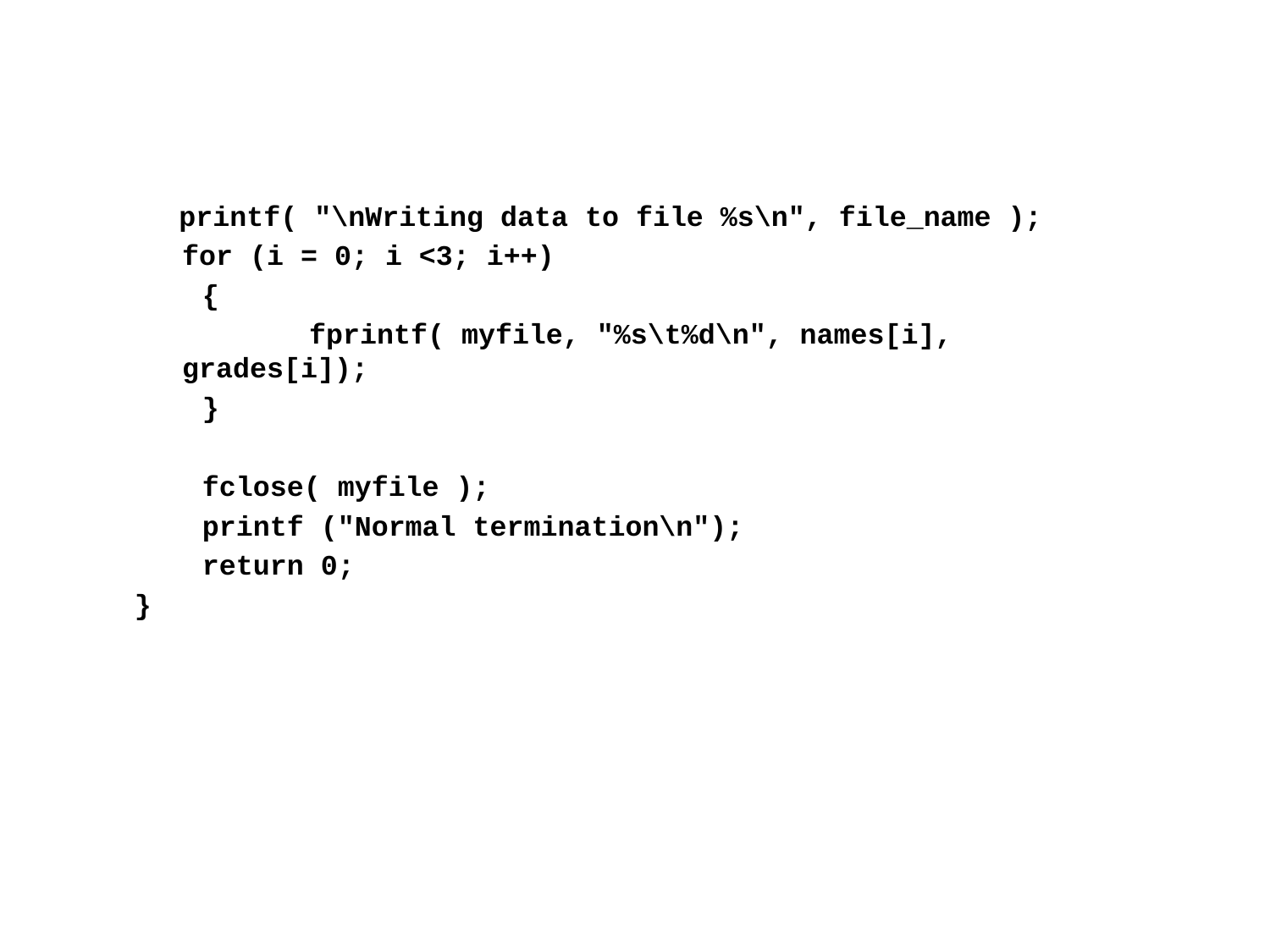

printf( "\nWriting data to file %s\n", file_name );
	for (i = 0; i <3; i++)
    {
		fprintf( myfile, "%s\t%d\n", names[i], grades[i]);
    }

    fclose( myfile );
    printf ("Normal termination\n");
    return 0;
}